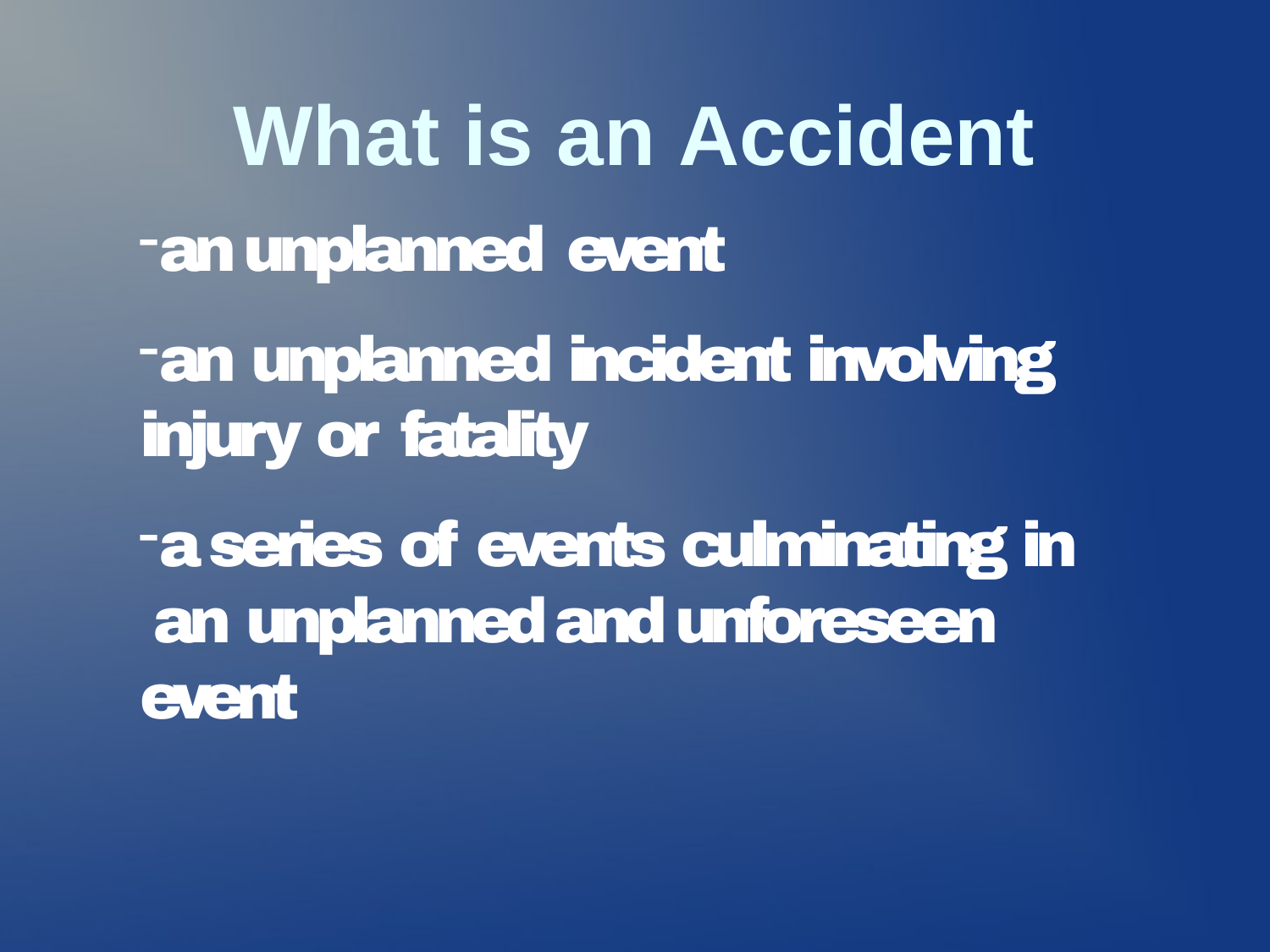

# What is an Accident
an unplanned event
an unplanned incident involving  injury or fatality
a series of events culminating in  an unplanned and unforeseen  event